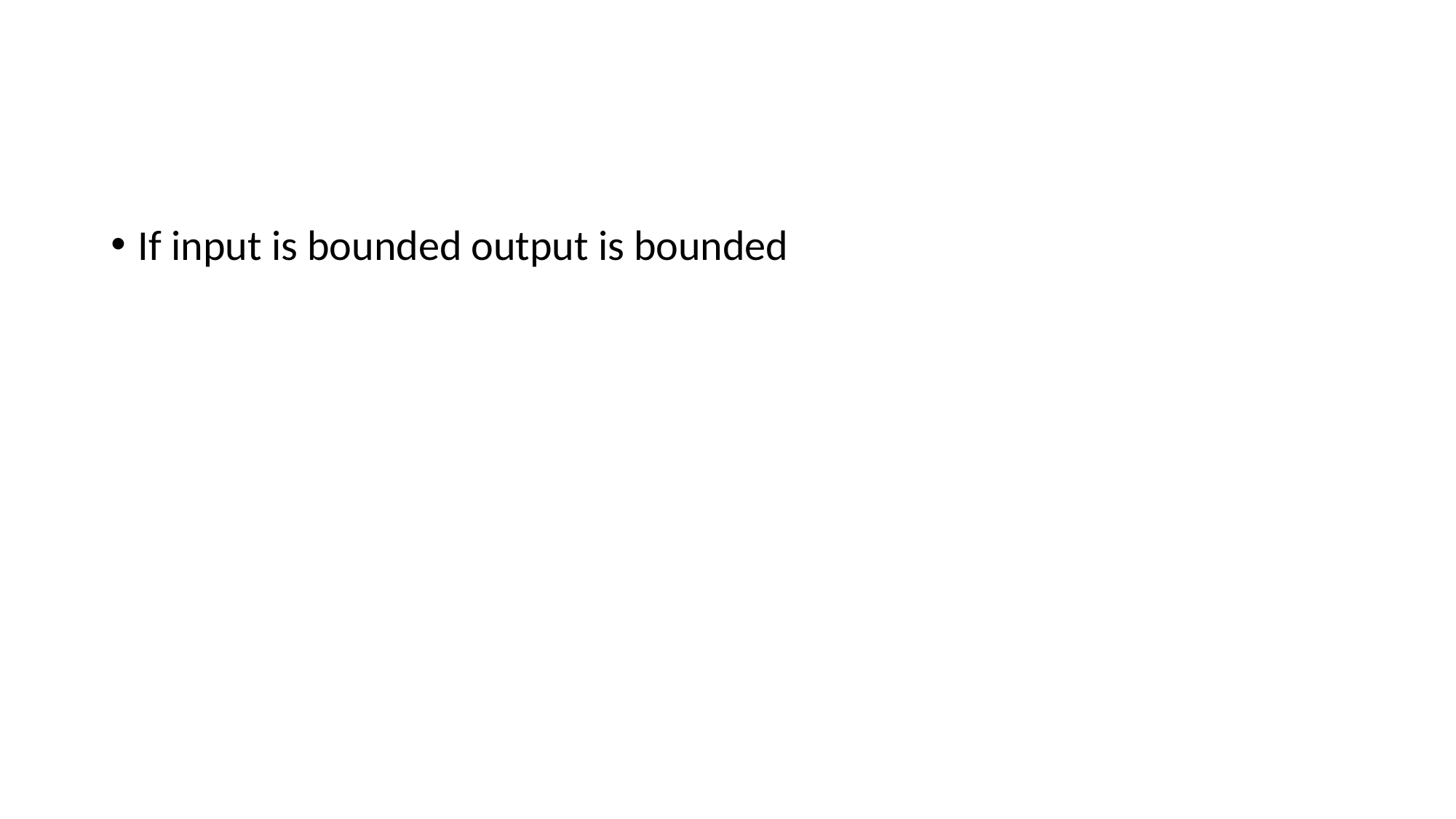

#
If input is bounded output is bounded